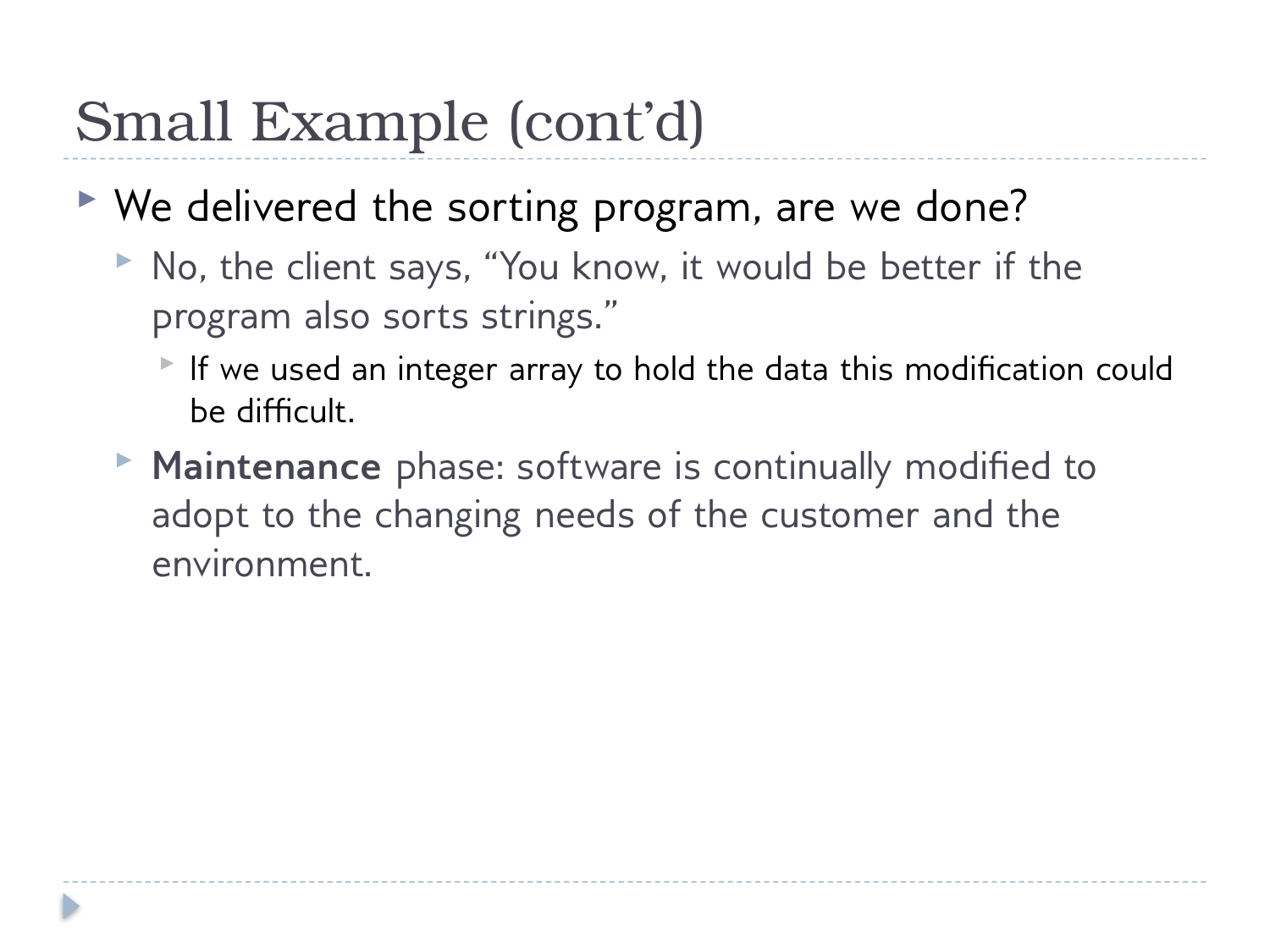

# Small Example (cont’d)
We delivered the sorting program, are we done?
No, the client says, “You know, it would be better if the program also sorts strings.”
If we used an integer array to hold the data this modification could be difficult.
Maintenance phase: software is continually modified to adopt to the changing needs of the customer and the environment.